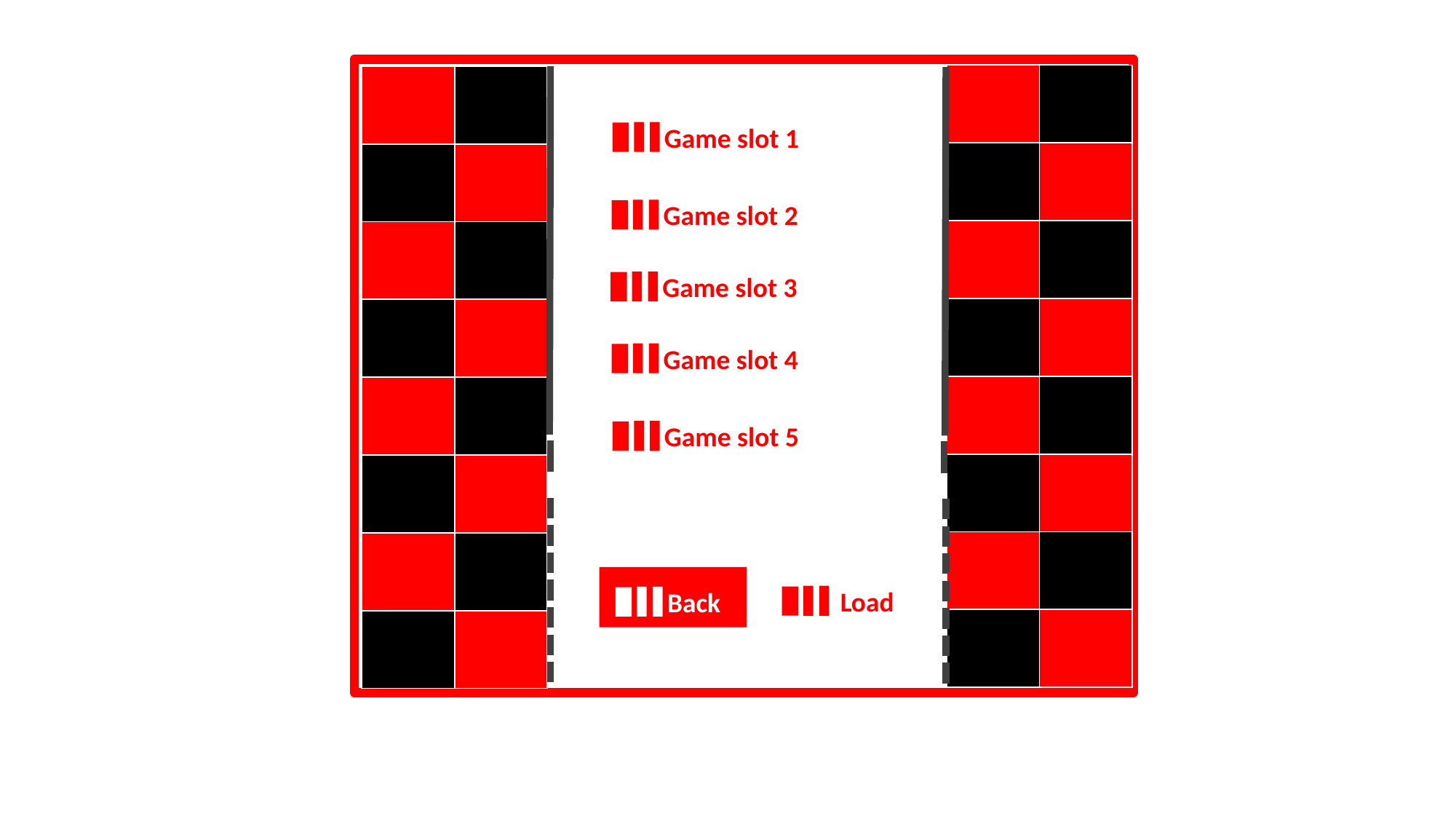

|  |  |
| --- | --- |
|  |  |
|  |  |
|  |  |
|  |  |
|  |  |
|  |  |
|  |  |
|  |  |
| --- | --- |
|  |  |
|  |  |
|  |  |
|  |  |
|  |  |
|  |  |
|  |  |
Game slot 1

Game slot 2

Game slot 3

Game slot 4

Game slot 5

Back

Load